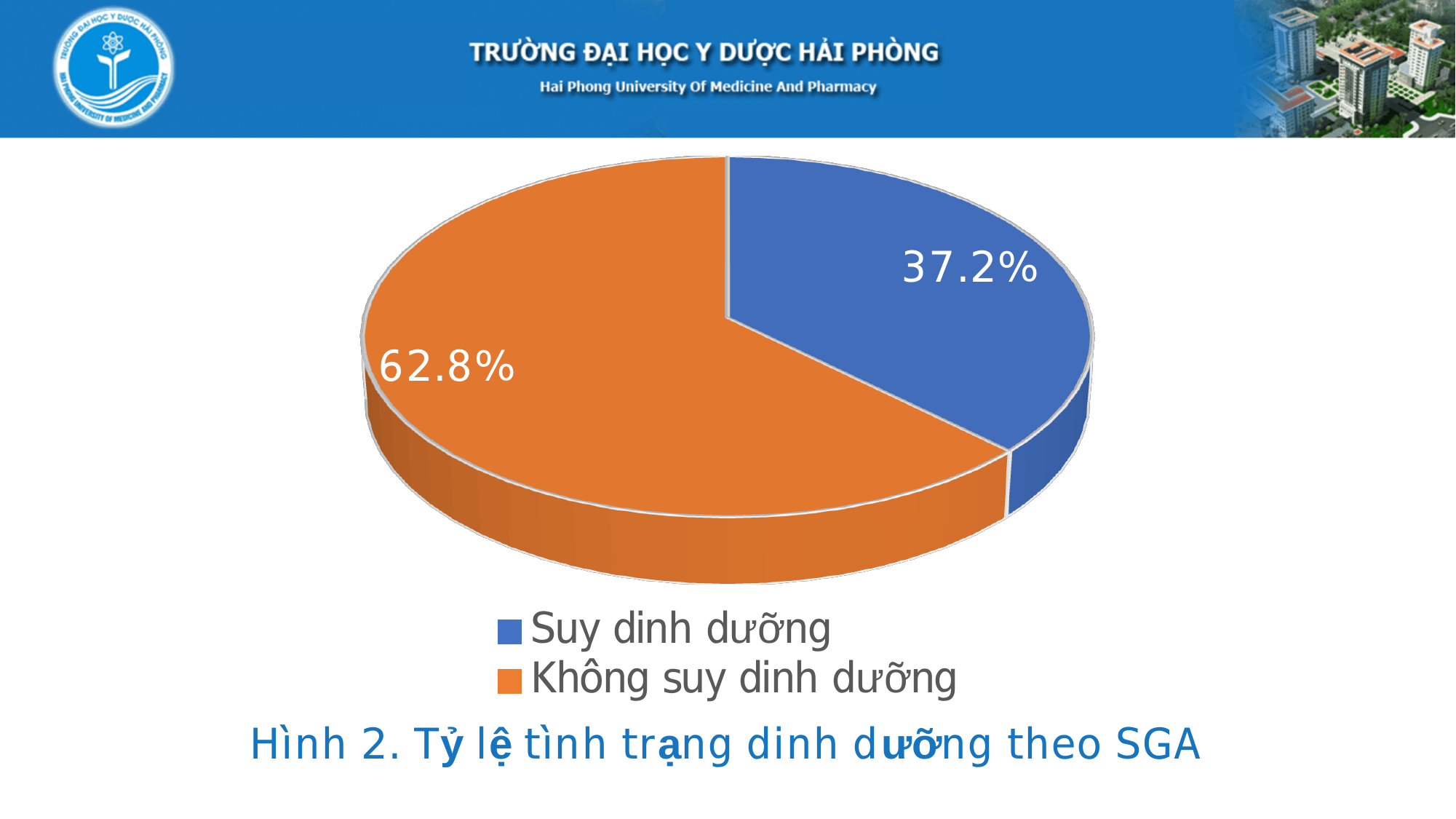

[unsupported chart]

Hình 2. Tỷ lệ tình trạng dinh dưỡng theo SGA